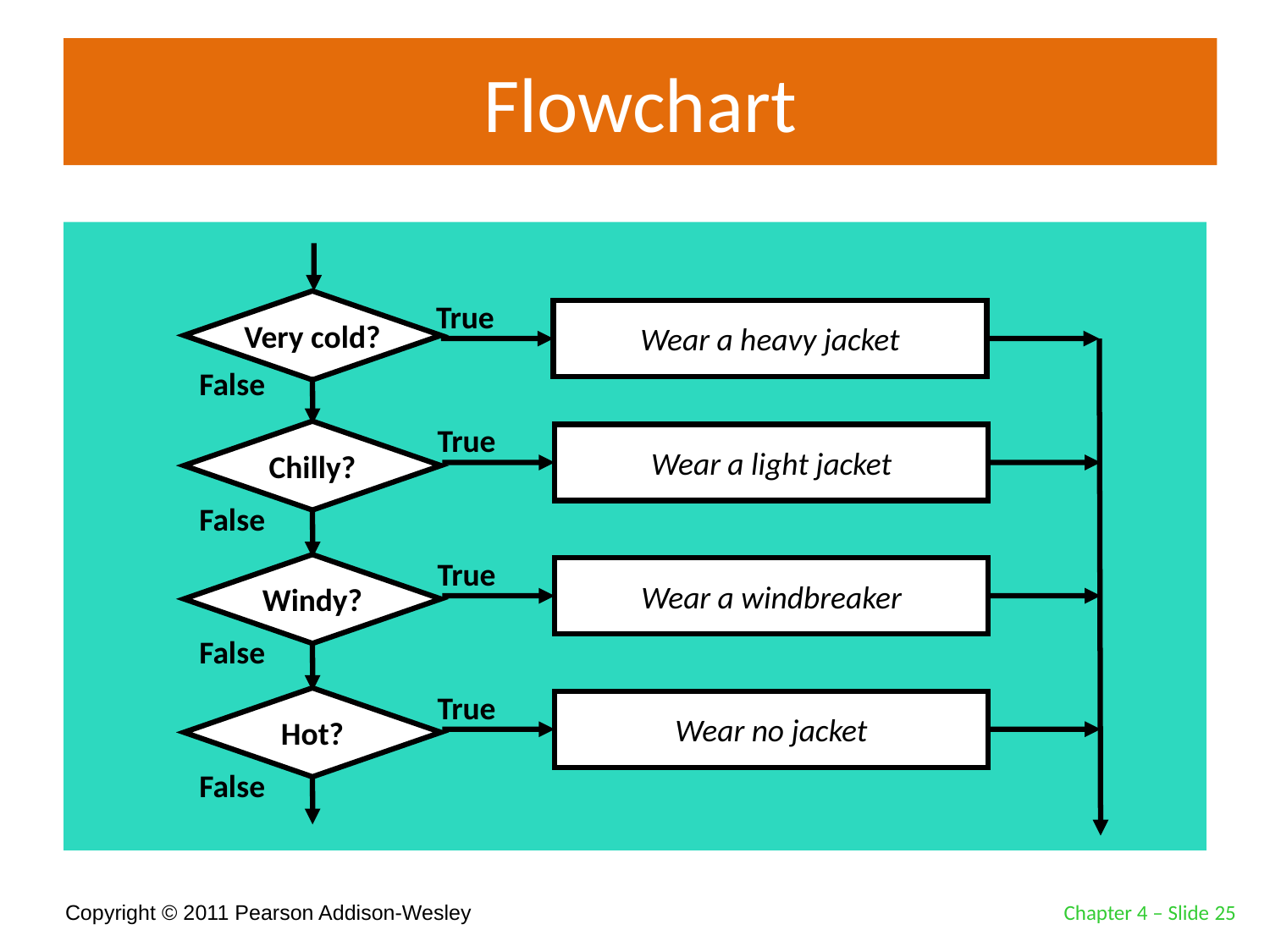

# Flowchart

Very cold?
True
Wear a heavy jacket

False

True
Chilly?
Wear a light jacket

False

True
Windy?
Wear a windbreaker

False

True
Hot?
Wear no jacket

False

Chapter 4 – Slide 25